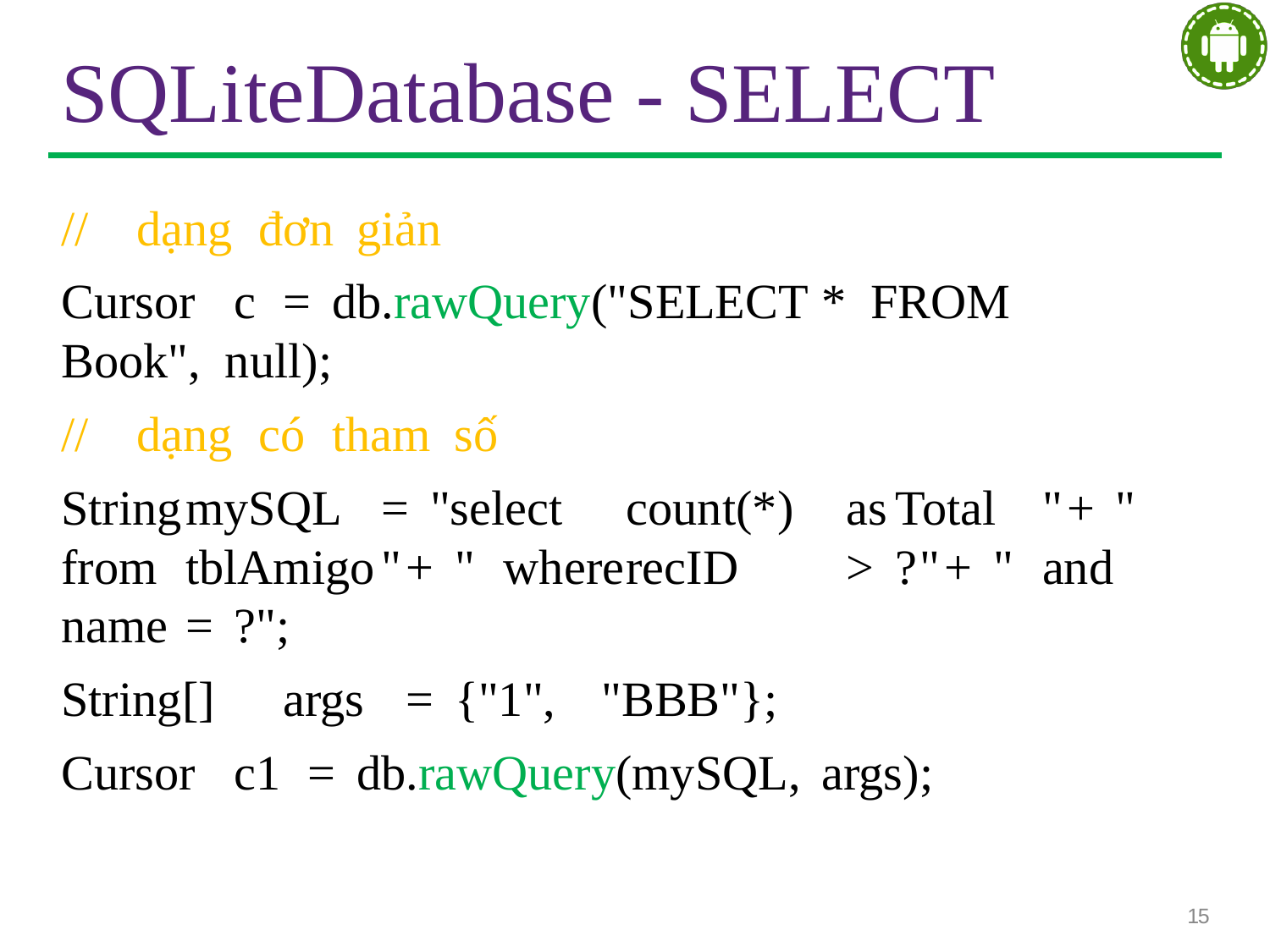

# SQLiteDatabase - SELECT
//	dạng	đơn	giản
Cursor	c	=	db.rawQuery("SELECT	*	FROM	Book",  null);
//	dạng	có	tham	số
String	mySQL	=	"select	count(*)	as	Total	"	+	"  from	tblAmigo	"	+	"	where	recID	>	?	"	+	"	and  name	=	?";
String[]	args	=	{"1",	"BBB"};
Cursor	c1	=	db.rawQuery(mySQL,	args);
15